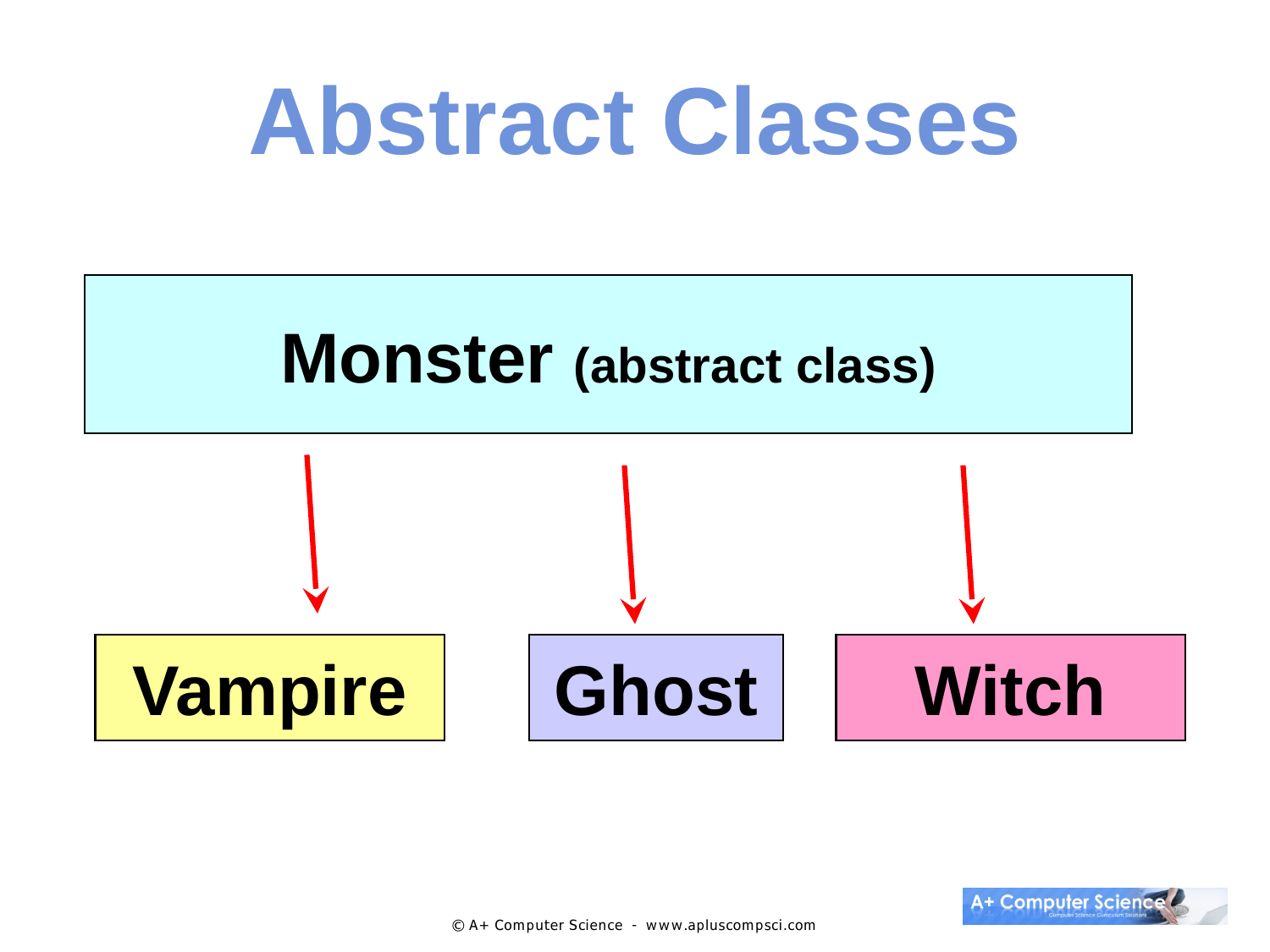

Abstract Classes
Monster (abstract class)

Vampire
Ghost
Witch

© A+ Computer Science  -  www.apluscompsci.com